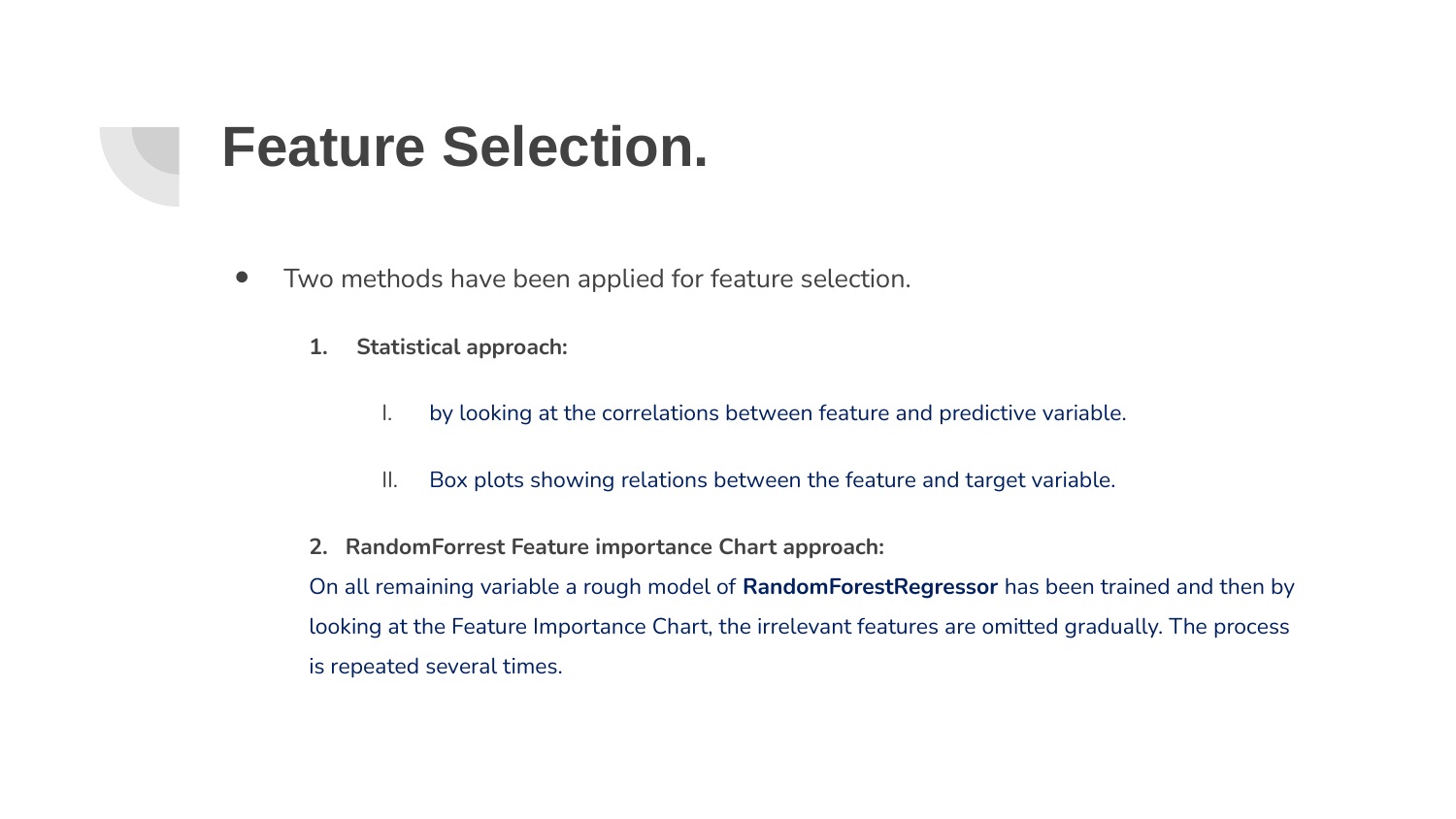

# Feature Selection.
Two methods have been applied for feature selection.
Statistical approach:
by looking at the correlations between feature and predictive variable.
Box plots showing relations between the feature and target variable.
RandomForrest Feature importance Chart approach:
On all remaining variable a rough model of RandomForestRegressor has been trained and then by looking at the Feature Importance Chart, the irrelevant features are omitted gradually. The process is repeated several times.